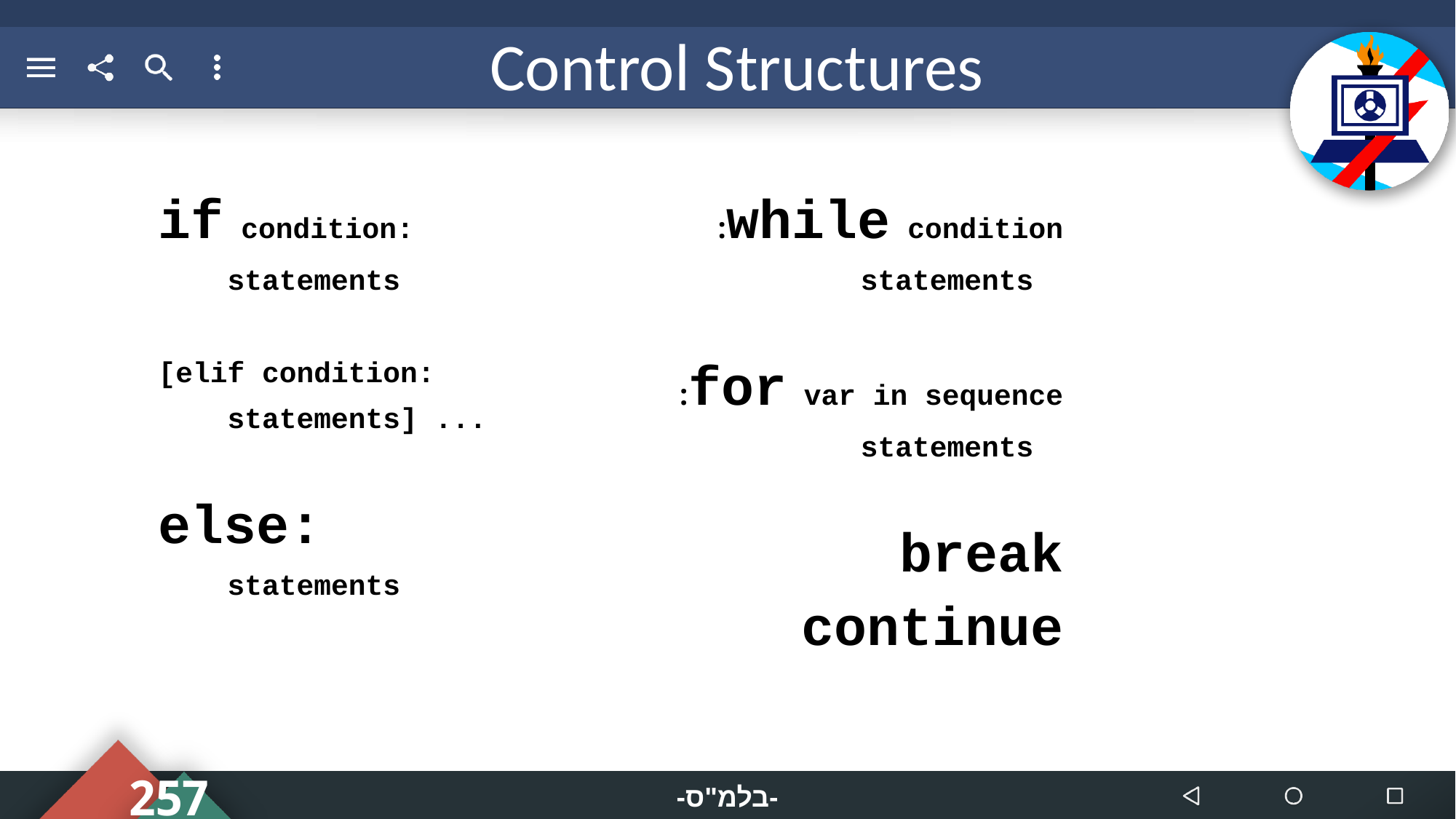

# Control Structures
if condition:
    statements

[elif condition:
    statements] ...

else:
    statements
while condition:
    statements

for var in sequence:
    statements

break
continue